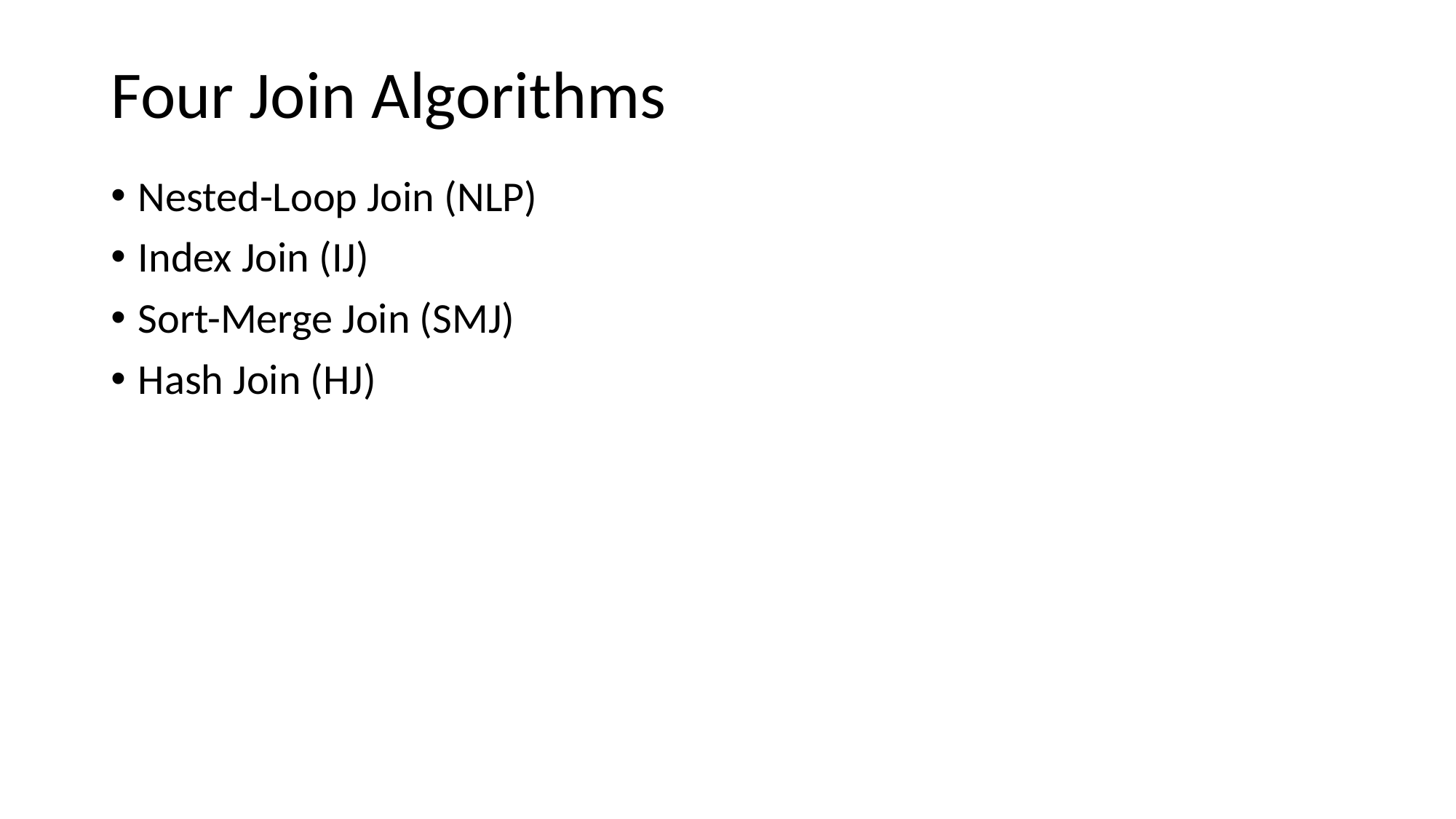

# Four Join Algorithms
Nested-Loop Join (NLP)
Index Join (IJ)
Sort-Merge Join (SMJ)
Hash Join (HJ)